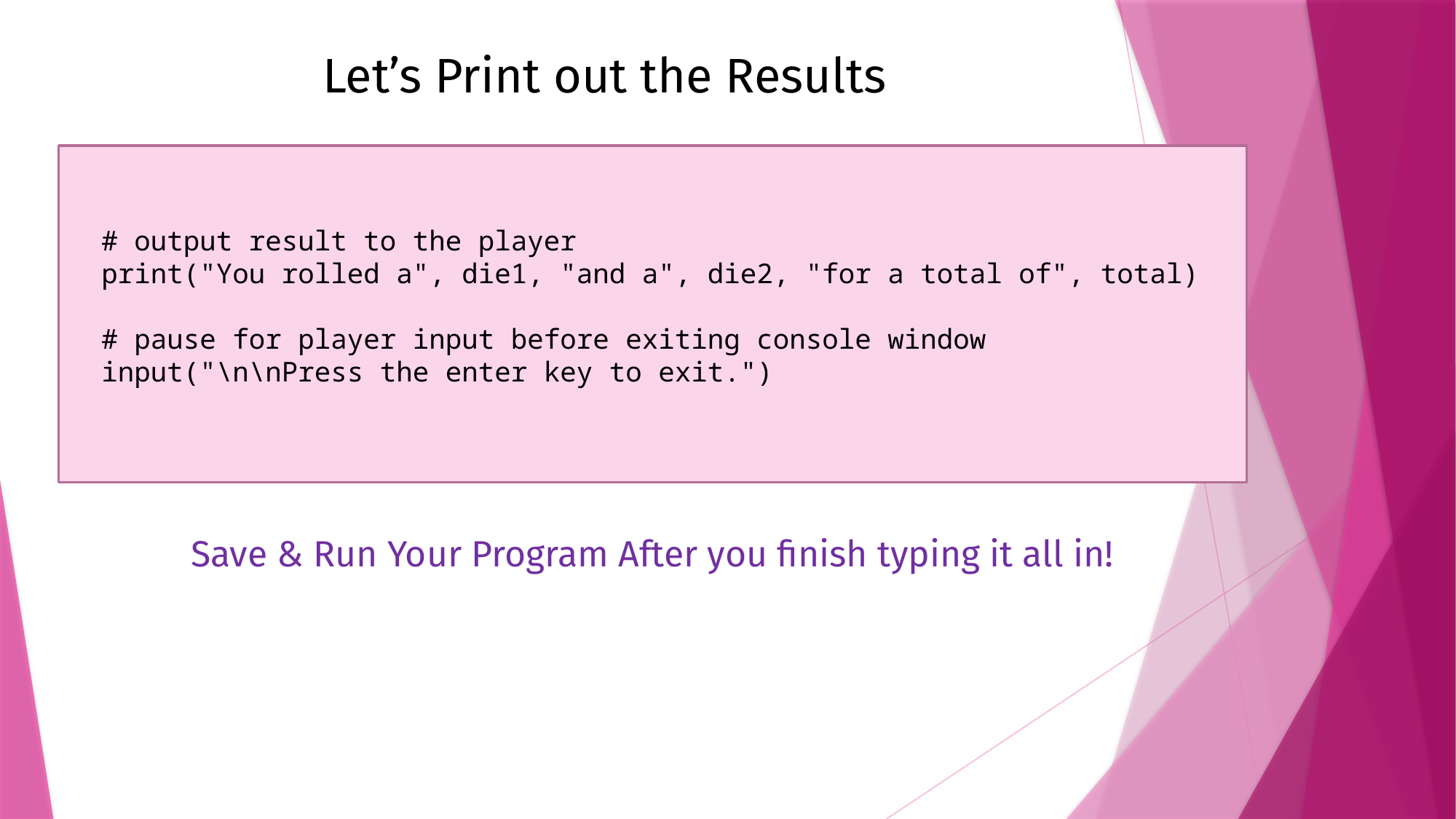

Let’s Print out the Results

# output result to the player
print("You rolled a", die1, "and a", die2, "for a total of", total)

# pause for player input before exiting console window
input("\n\nPress the enter key to exit.")
Save & Run Your Program After you finish typing it all in!